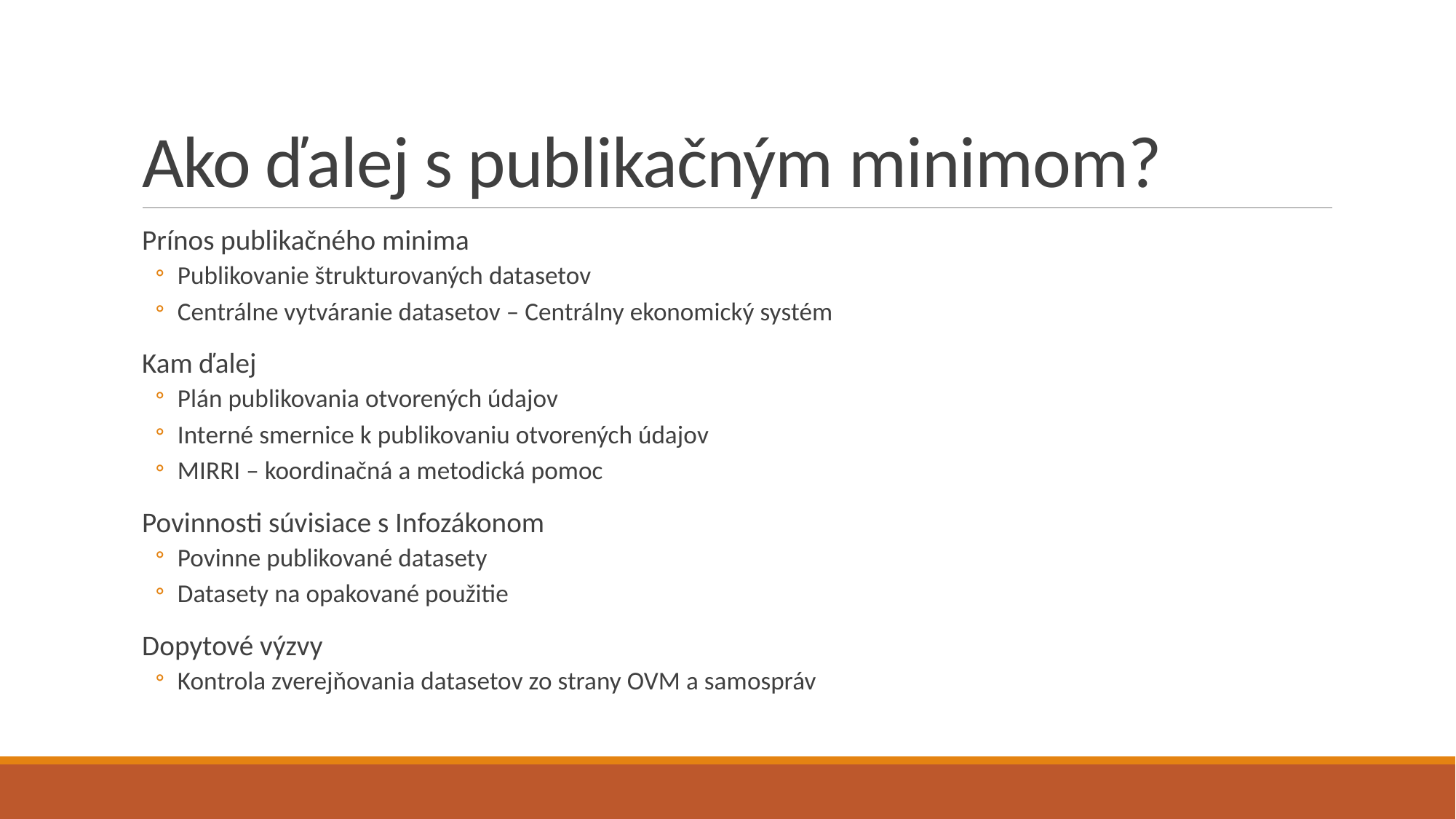

# Ako ďalej s publikačným minimom?
Prínos publikačného minima
Publikovanie štrukturovaných datasetov
Centrálne vytváranie datasetov – Centrálny ekonomický systém
Kam ďalej
Plán publikovania otvorených údajov
Interné smernice k publikovaniu otvorených údajov
MIRRI – koordinačná a metodická pomoc
Povinnosti súvisiace s Infozákonom
Povinne publikované datasety
Datasety na opakované použitie
Dopytové výzvy
Kontrola zverejňovania datasetov zo strany OVM a samospráv